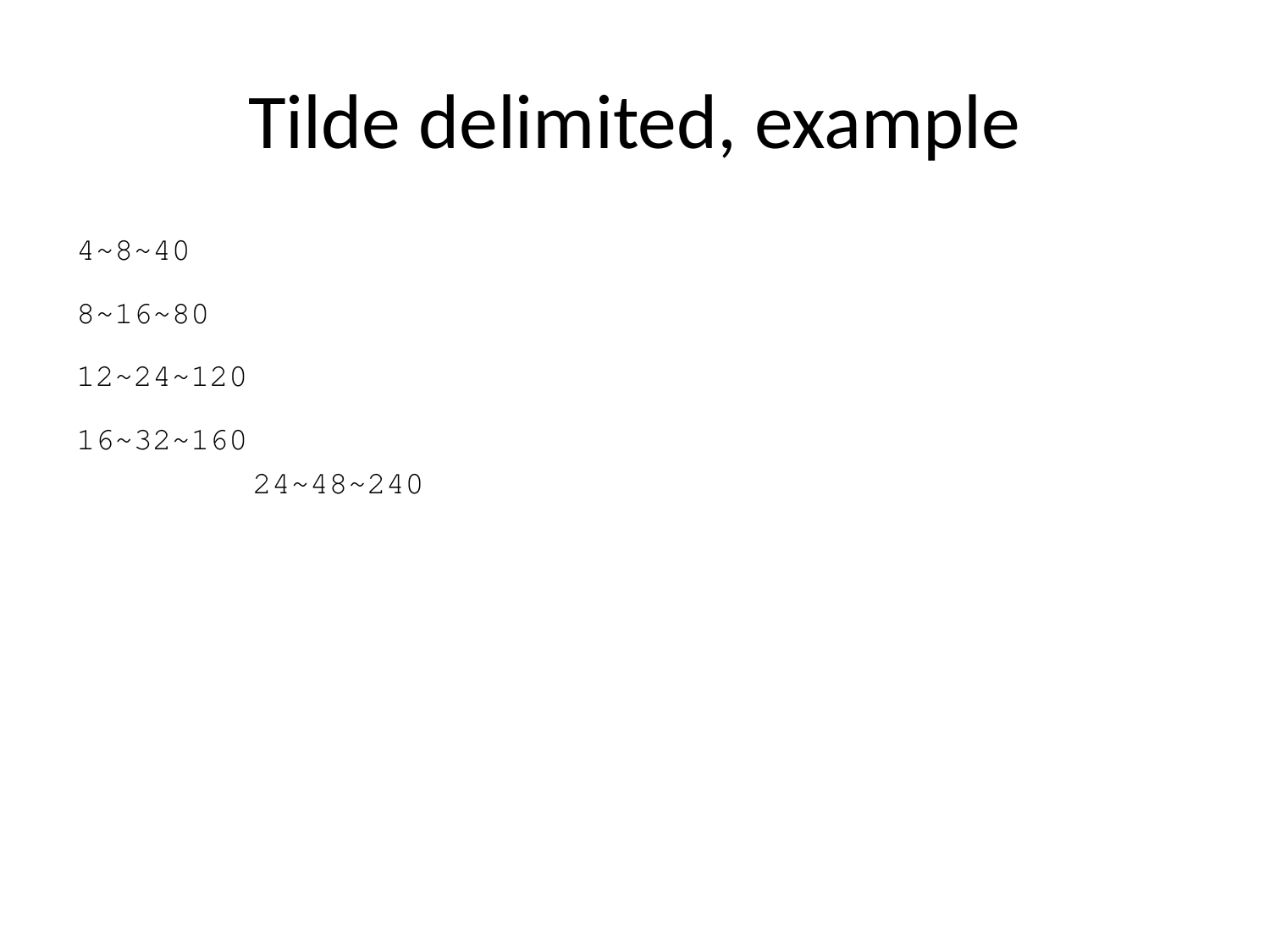

# Tilde delimited, example
4~8~40
8~16~80
12~24~120
16~32~160
24~48~240